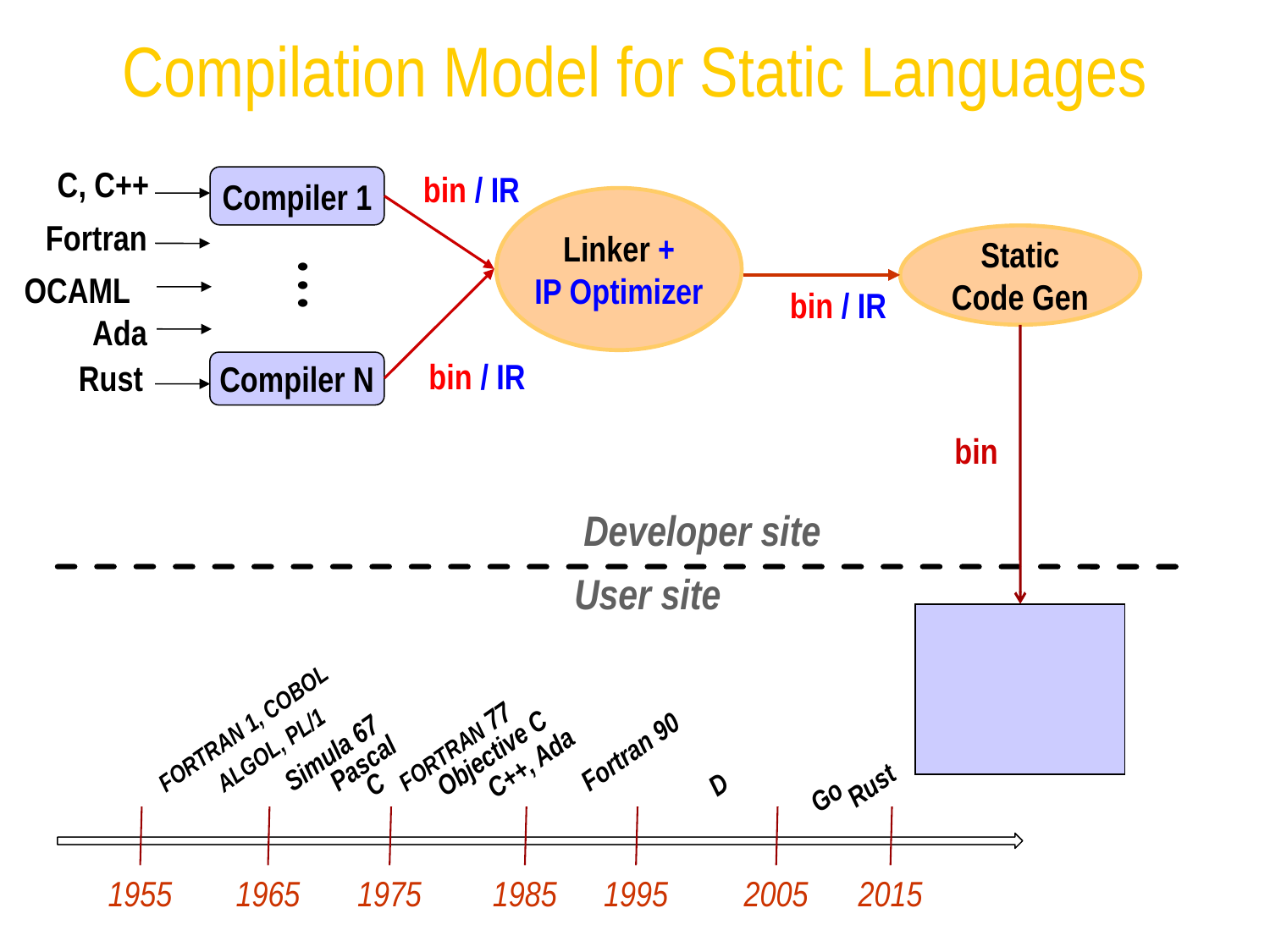

Compilation Model for Static Languages
C, C++
bin / IR
Compiler 1
Linker +
IP Optimizer

Fortran
Static
Code Gen

• • •
OCAML

bin / IR

Ada

bin / IR
Rust
Compiler N

bin
Developer site
User site

FORTRAN 1, COBOL
FORTRAN 77
Fortran 90
ALGOL, PL/1
Simula 67
Objective C
C++, Ada
Pascal
C
D
Rust
Go

1955
1965
1975
1985
1995
2005
2015